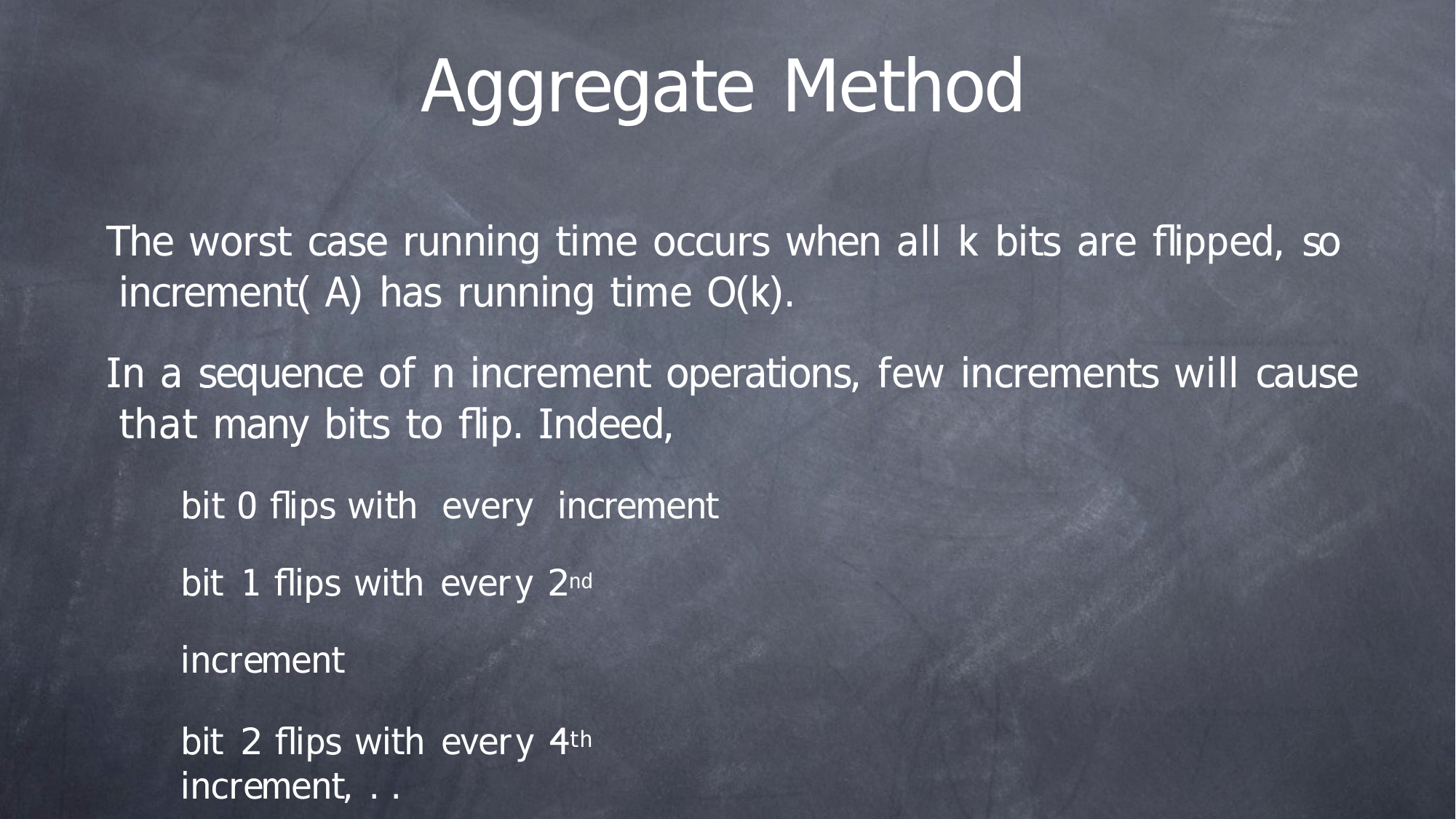

# Aggregate Method
The worst case running time occurs when all k bits are flipped, so  increment( A) has running time O(k).
In a sequence of n increment operations, few increments will cause  that many bits to flip. Indeed,
bit 0 flips with  every  increment  bit 1 flips with every 2nd	increment
bit 2 flips with every 4th	increment, . .